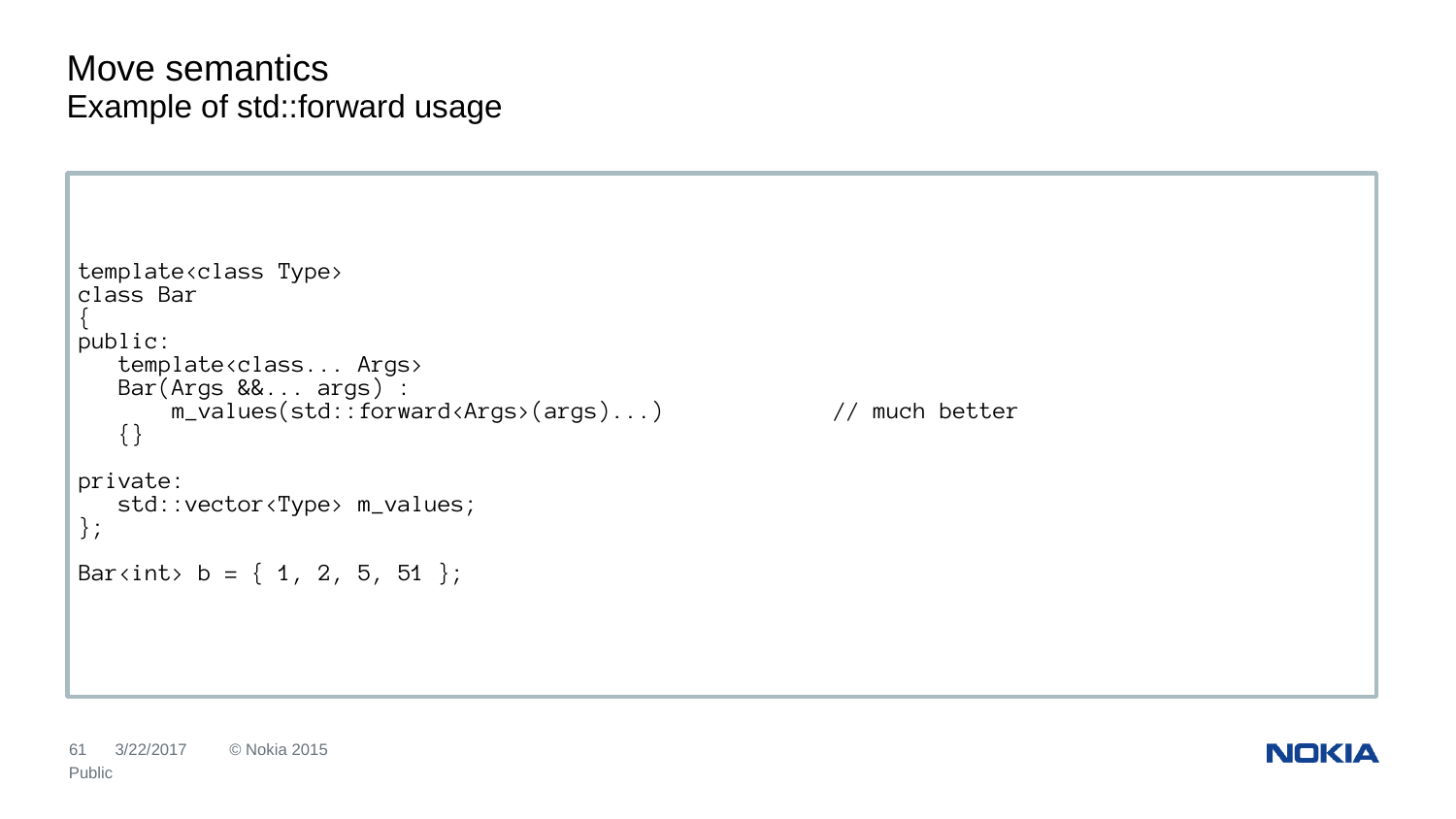

Move semantics
Example of std::forward usage
template<class Type>
class Bar
{
public:
   template<class... Args>
   Bar(Args &&... args) :
       m_values(std::forward<Args>(args)...)	  // much better
   {}

private:
   std::vector<Type> m_values;
};

Bar<int> b = { 1, 2, 5, 51 };